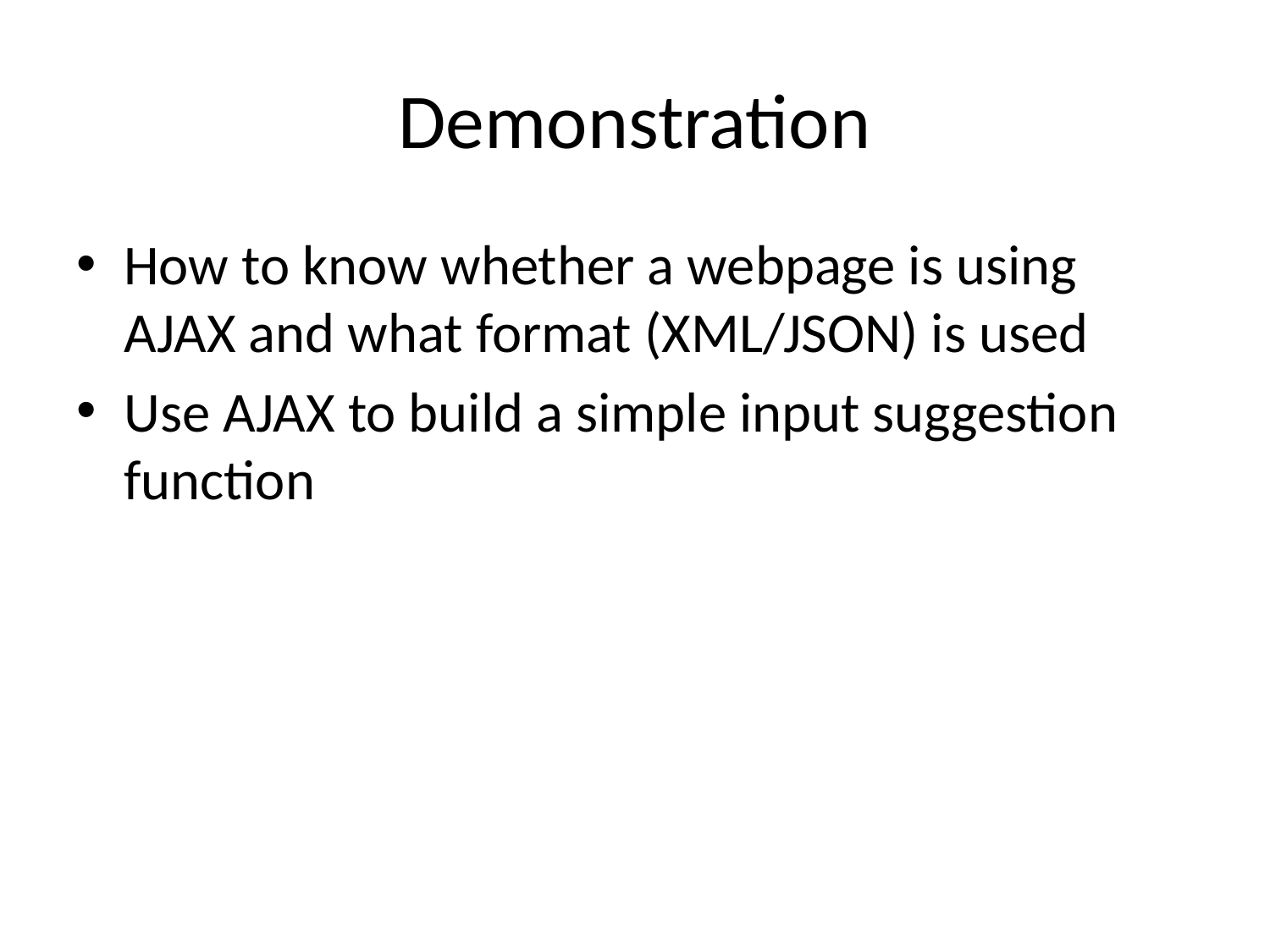

# Demonstration
How to know whether a webpage is using AJAX and what format (XML/JSON) is used
Use AJAX to build a simple input suggestion function